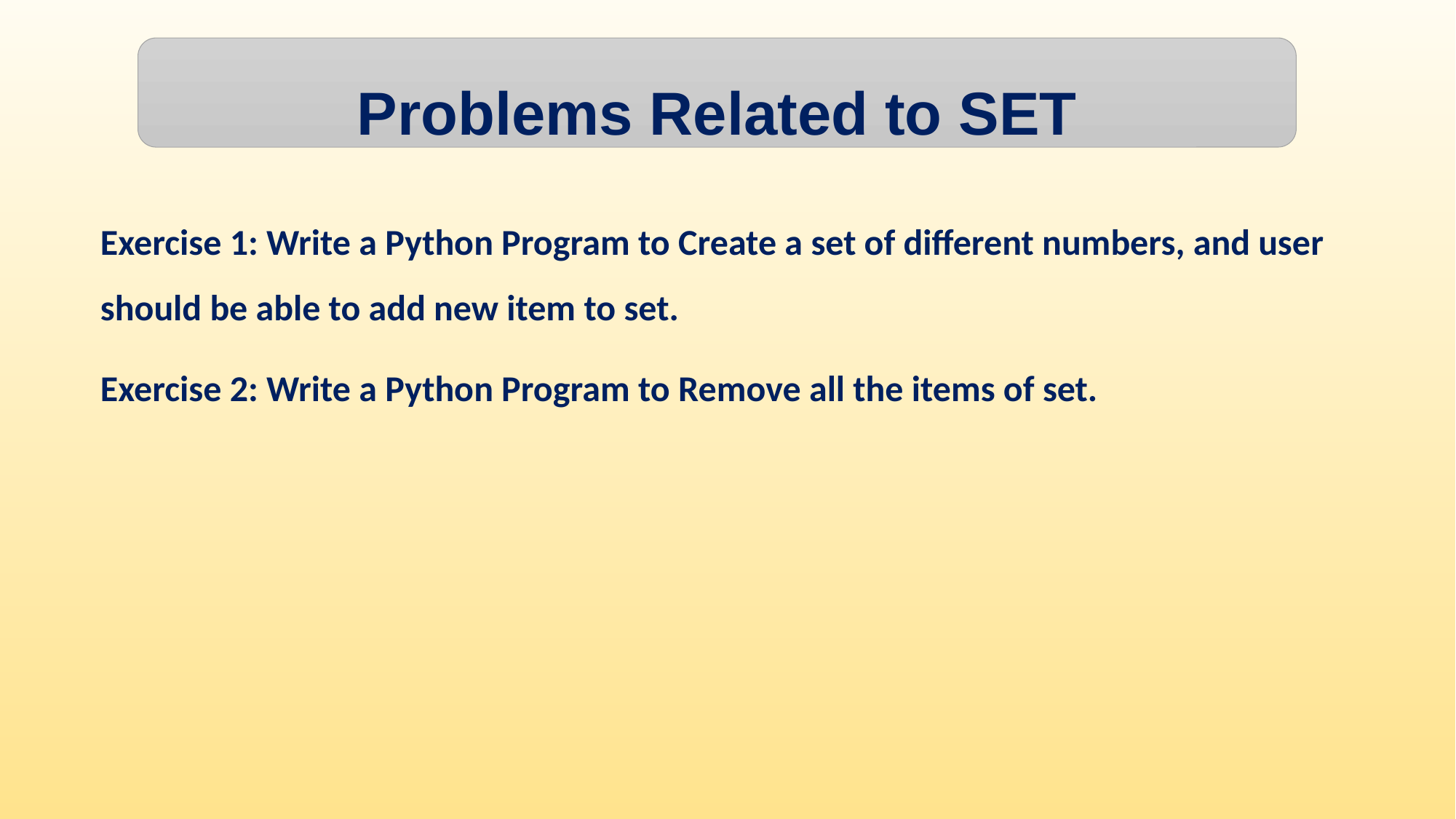

Problems Related to SET
Exercise 1: Write a Python Program to Create a set of different numbers, and user should be able to add new item to set.
Exercise 2: Write a Python Program to Remove all the items of set.